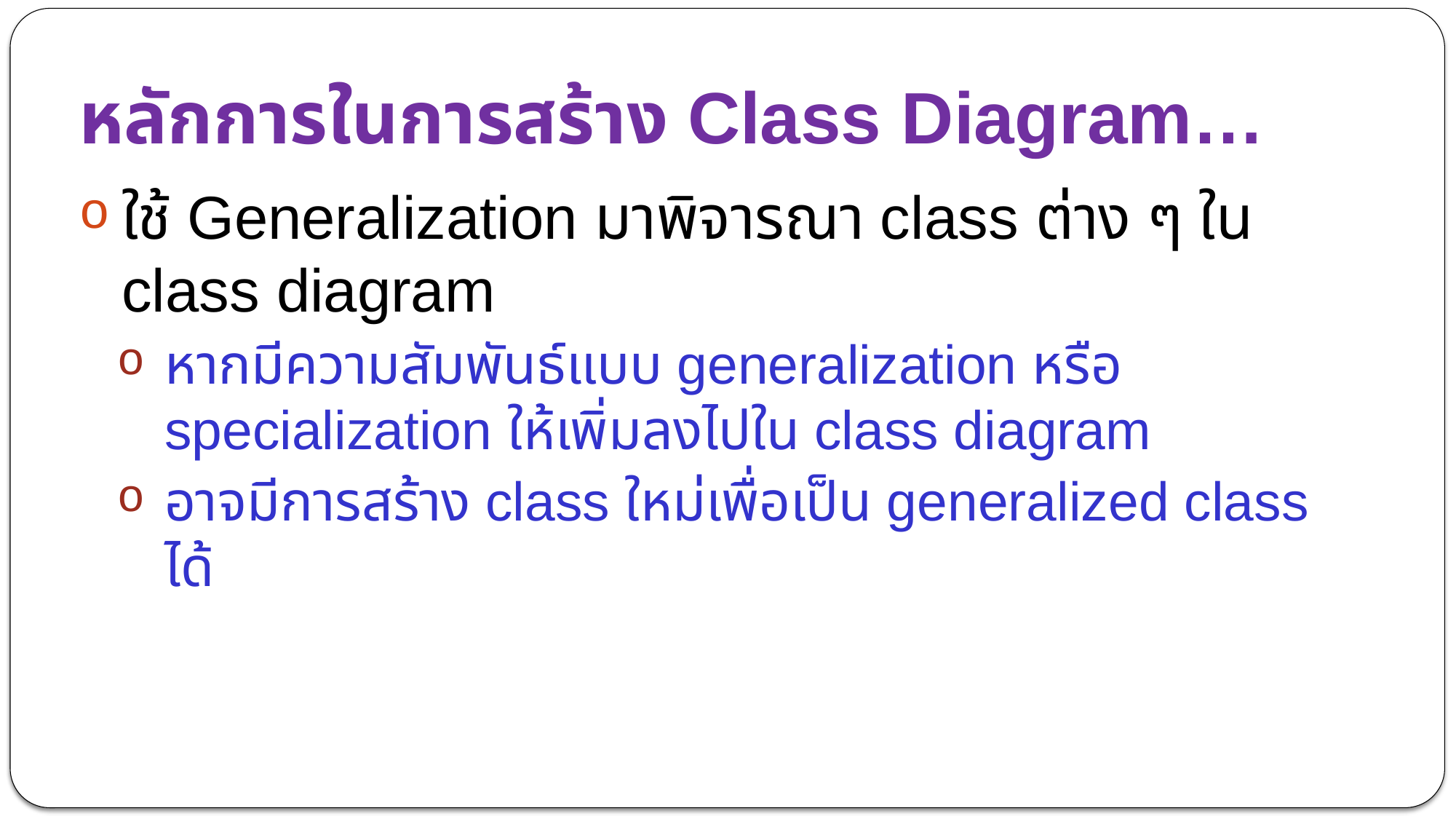

# หลักการในการสร้าง Class Diagram…
ใช้ Generalization มาพิจารณา class ต่าง ๆ ใน class diagram
หากมีความสัมพันธ์แบบ generalization หรือ specialization ให้เพิ่มลงไปใน class diagram
อาจมีการสร้าง class ใหม่เพื่อเป็น generalized class ได้